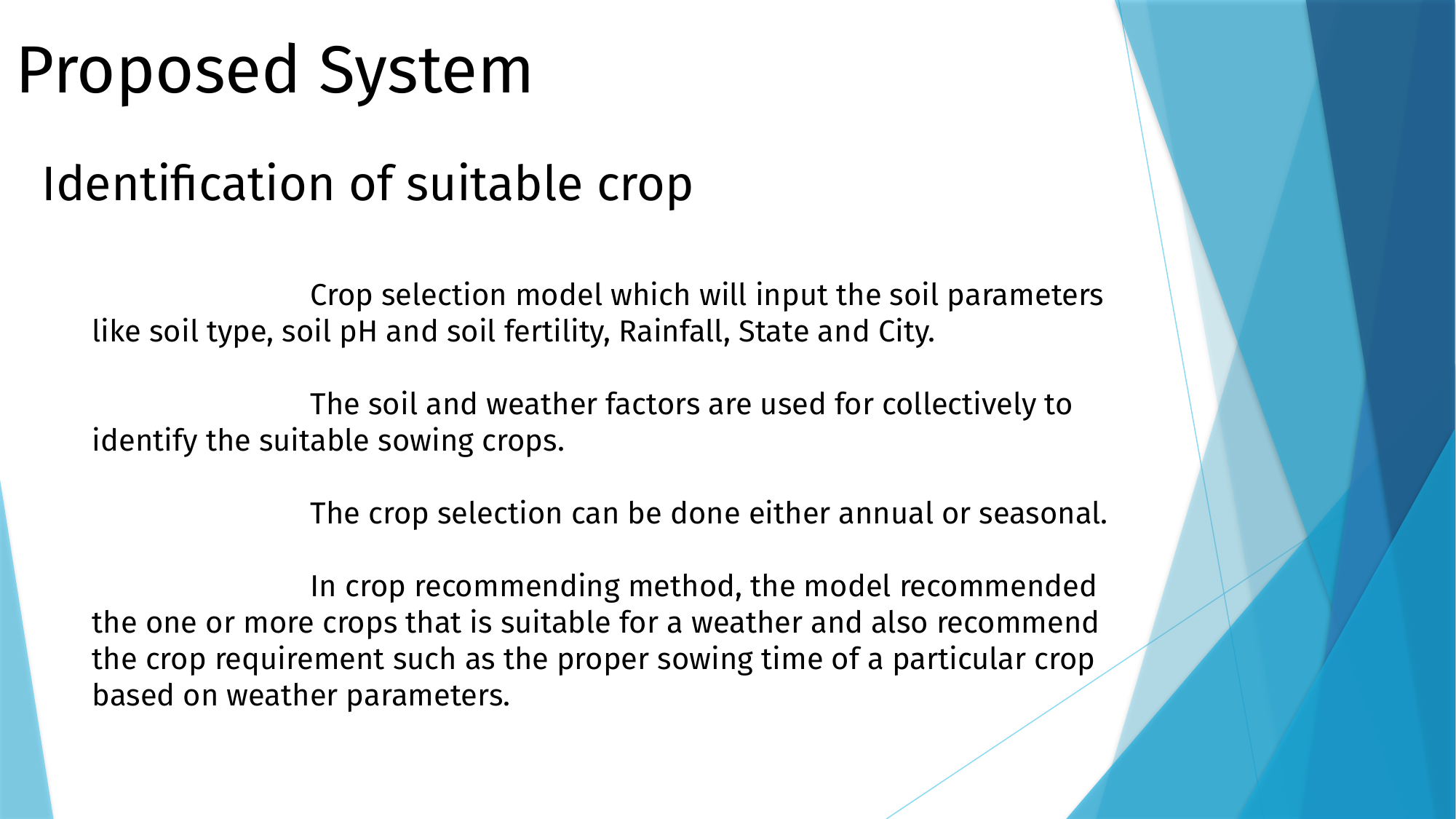

Proposed System
Identification of suitable crop
		Crop selection model which will input the soil parameters like soil type, soil pH and soil fertility, Rainfall, State and City.

		The soil and weather factors are used for collectively to identify the suitable sowing crops.

		The crop selection can be done either annual or seasonal.

		In crop recommending method, the model recommended the one or more crops that is suitable for a weather and also recommend the crop requirement such as the proper sowing time of a particular crop based on weather parameters.